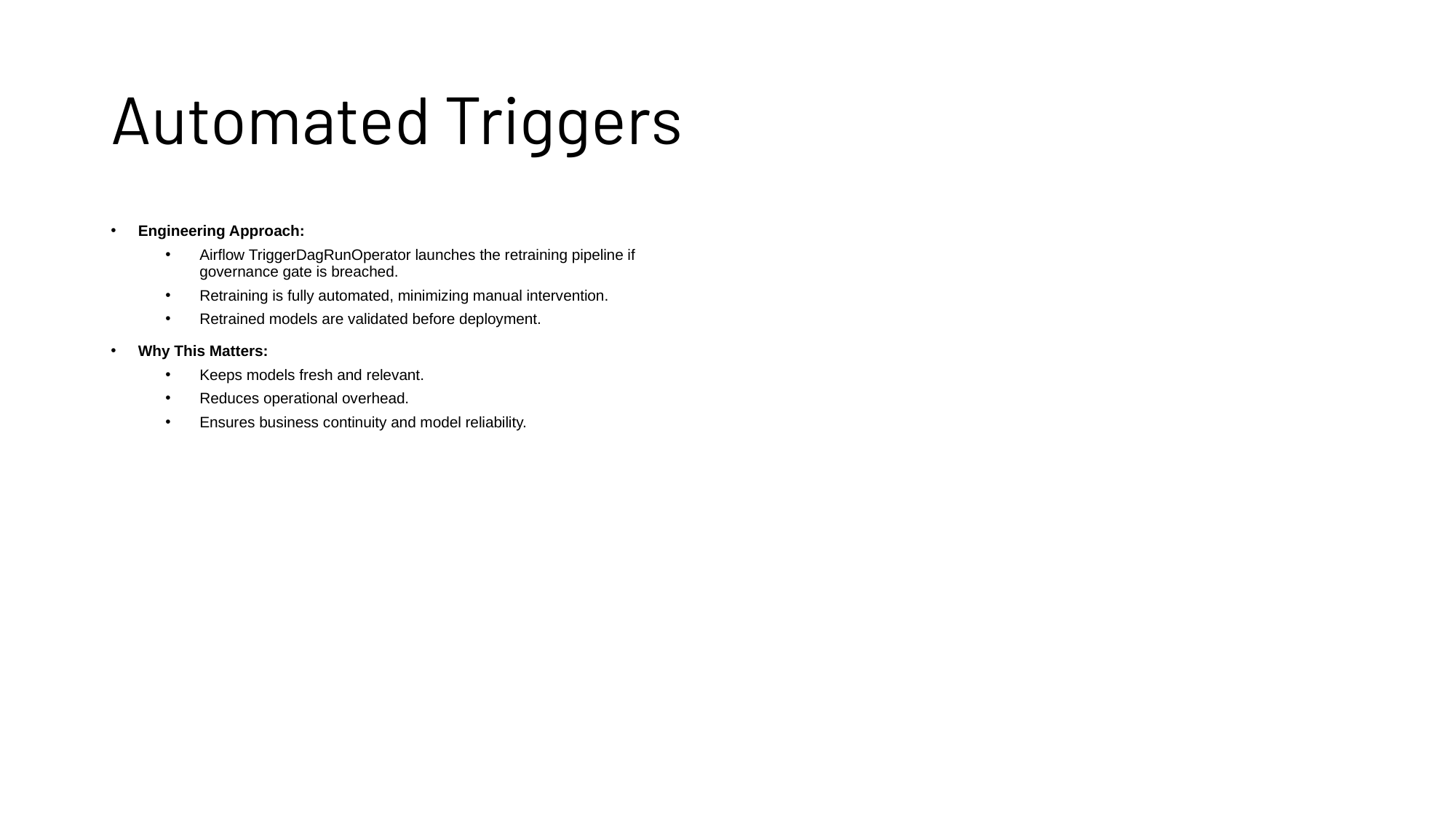

# Automated Triggers
Engineering Approach:
Airflow TriggerDagRunOperator launches the retraining pipeline if governance gate is breached.
Retraining is fully automated, minimizing manual intervention.
Retrained models are validated before deployment.
Why This Matters:
Keeps models fresh and relevant.
Reduces operational overhead.
Ensures business continuity and model reliability.